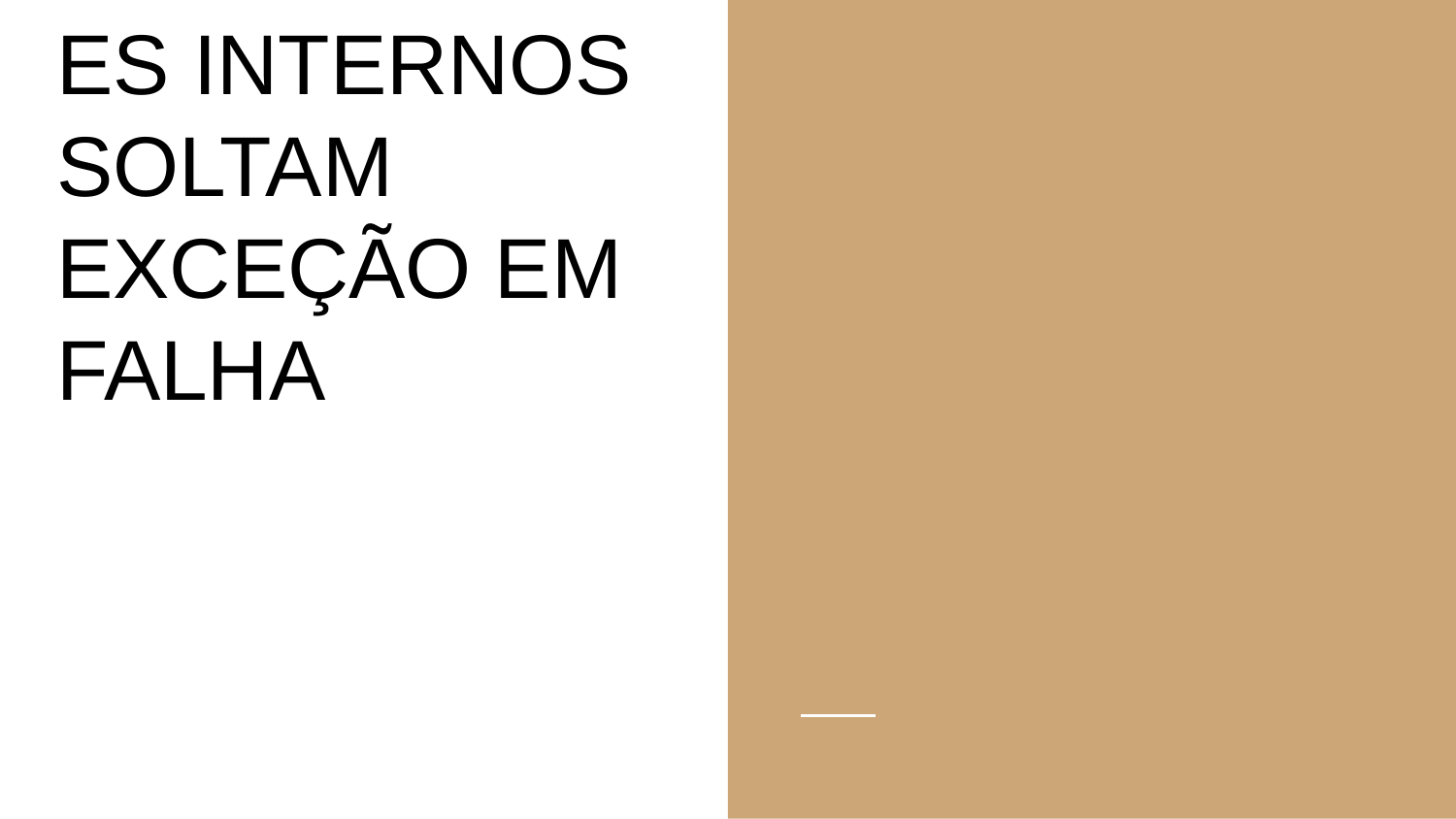

# 5.	CONSTRUTORES INTERNOS SOLTAM EXCEÇÃO EM FALHA